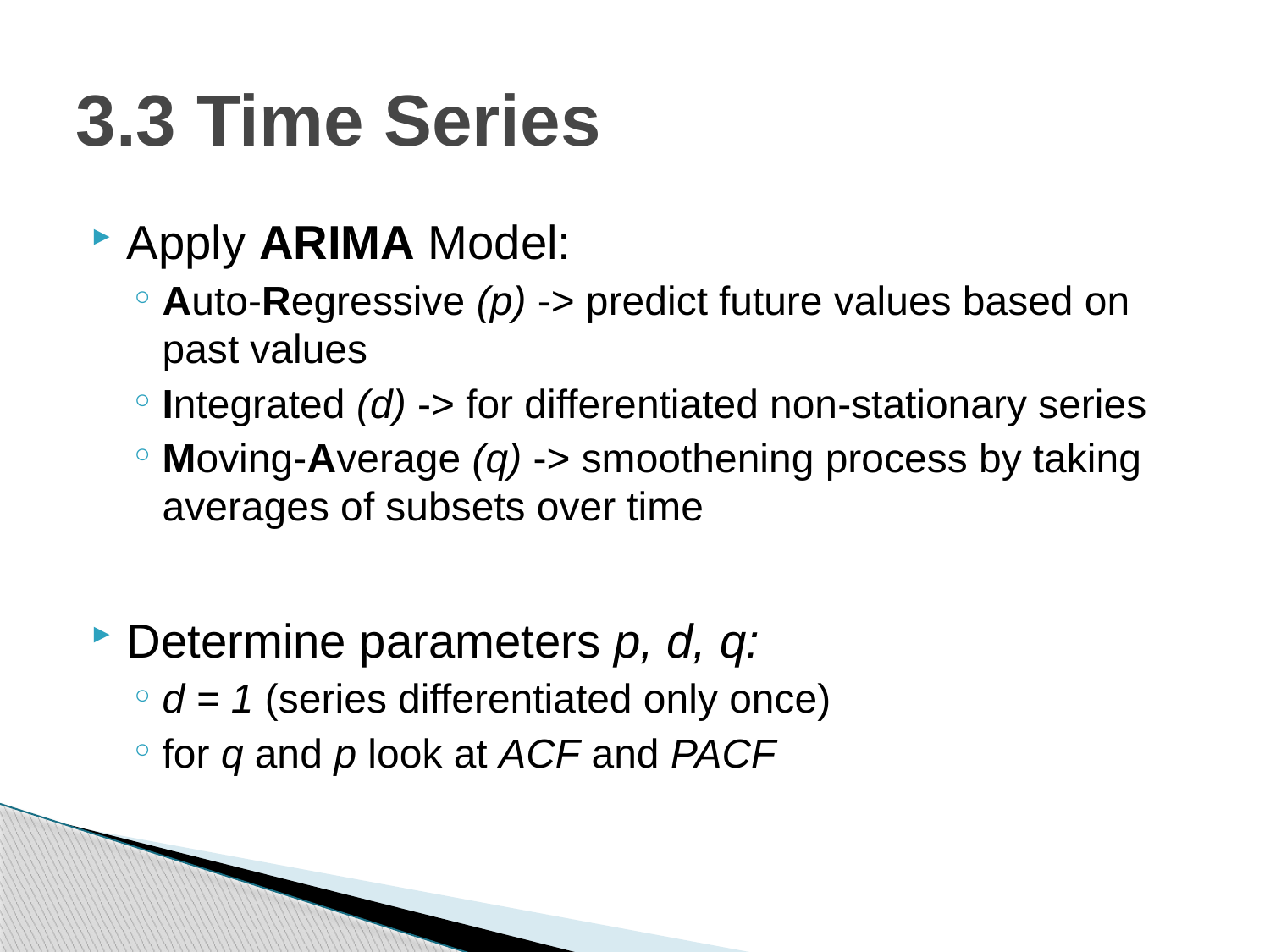

# 3.3 Time Series
Apply ARIMA Model:
Auto-Regressive (p) -> predict future values based on past values
Integrated (d) -> for differentiated non-stationary series
Moving-Average (q) -> smoothening process by taking averages of subsets over time

Determine parameters p, d, q:
d = 1 (series differentiated only once)
for q and p look at ACF and PACF